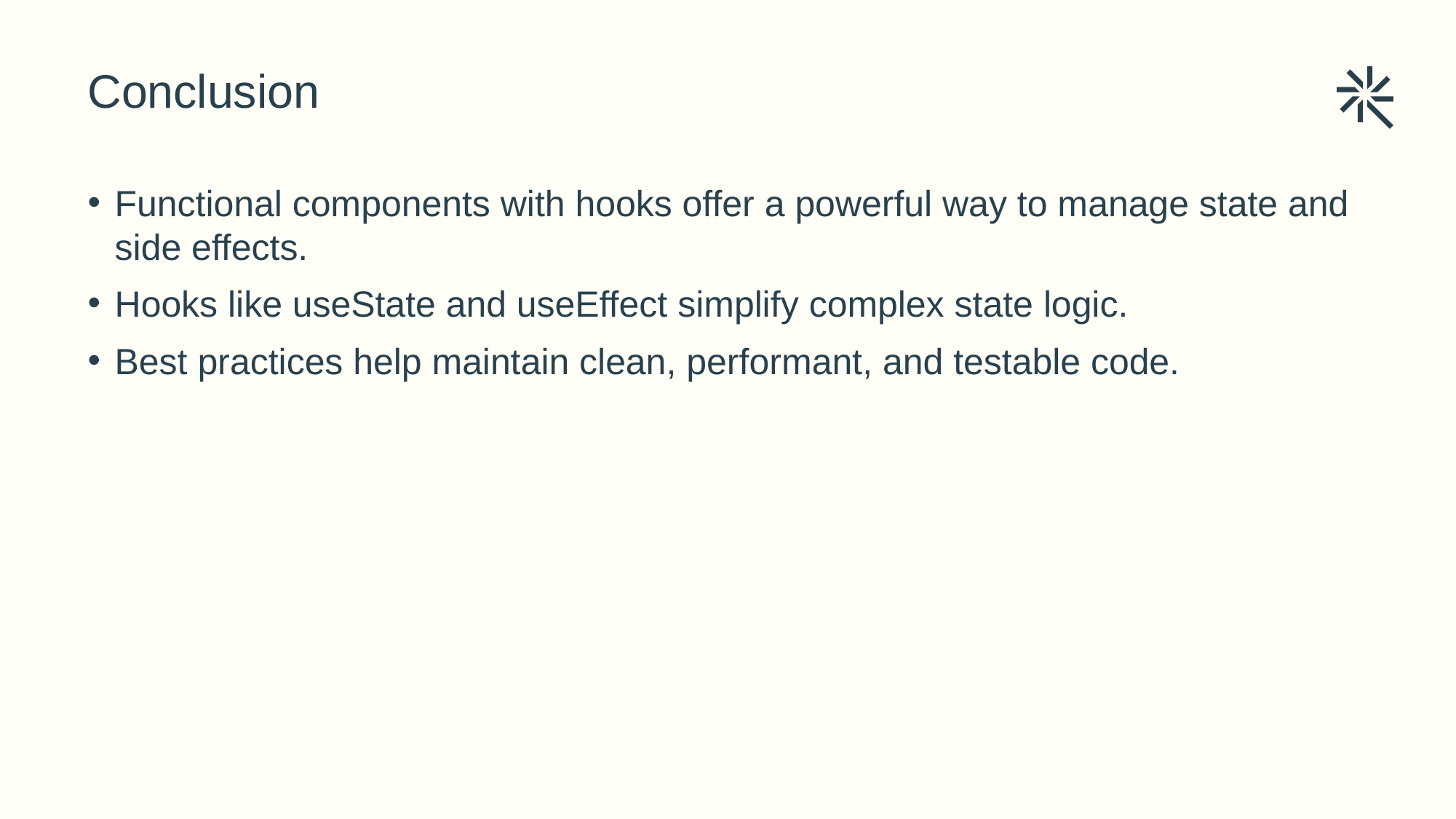

# Conclusion
Functional components with hooks offer a powerful way to manage state and side effects.
Hooks like useState and useEffect simplify complex state logic.
Best practices help maintain clean, performant, and testable code.